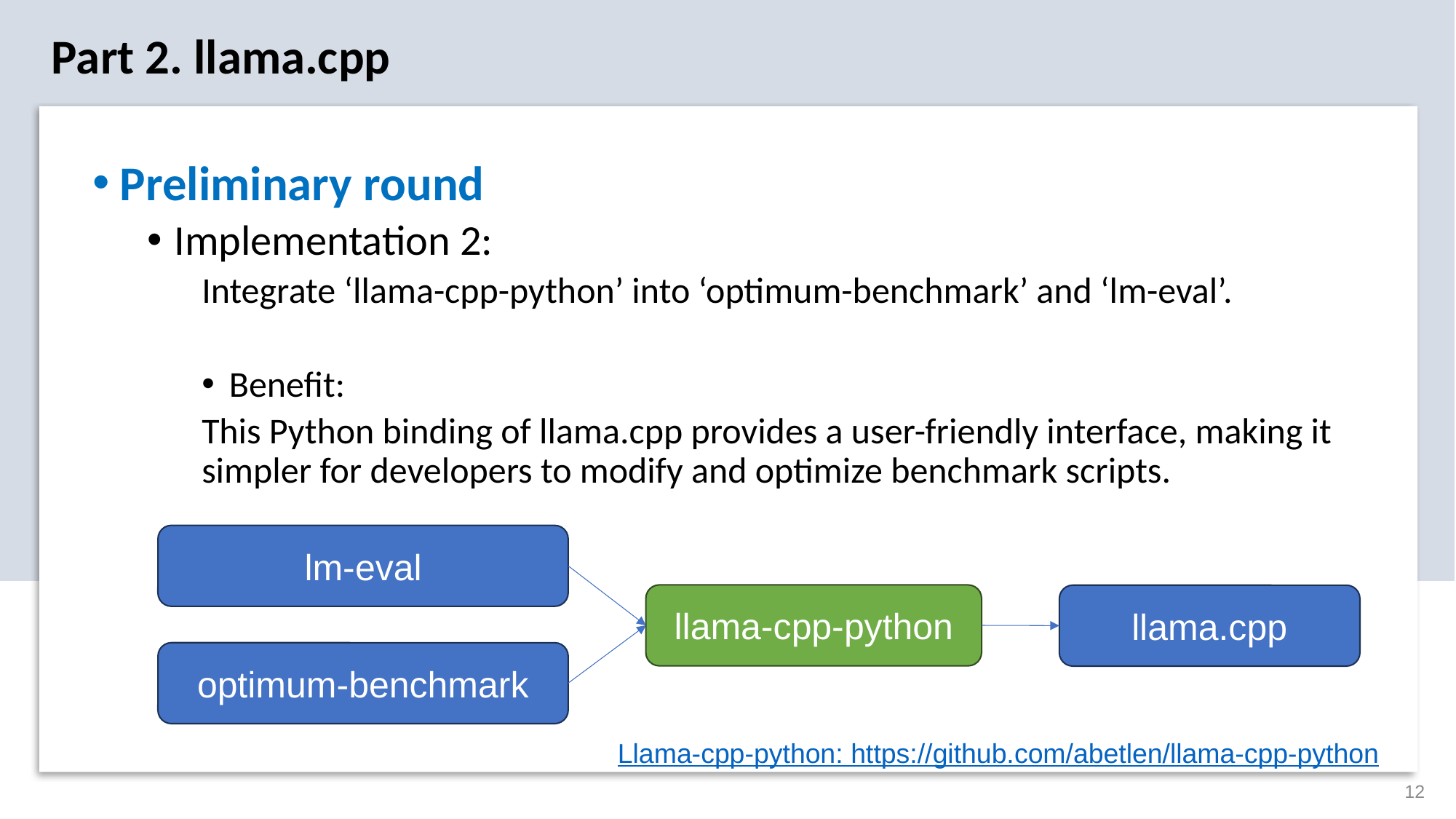

Part 2. llama.cpp
Preliminary round
Implementation 2:
Integrate ‘llama-cpp-python’ into ‘optimum-benchmark’ and ‘lm-eval’.

Benefit:
This Python binding of llama.cpp provides a user-friendly interface, making it simpler for developers to modify and optimize benchmark scripts.
lm-eval
llama-cpp-python
llama.cpp
optimum-benchmark
Llama-cpp-python: https://github.com/abetlen/llama-cpp-python
12